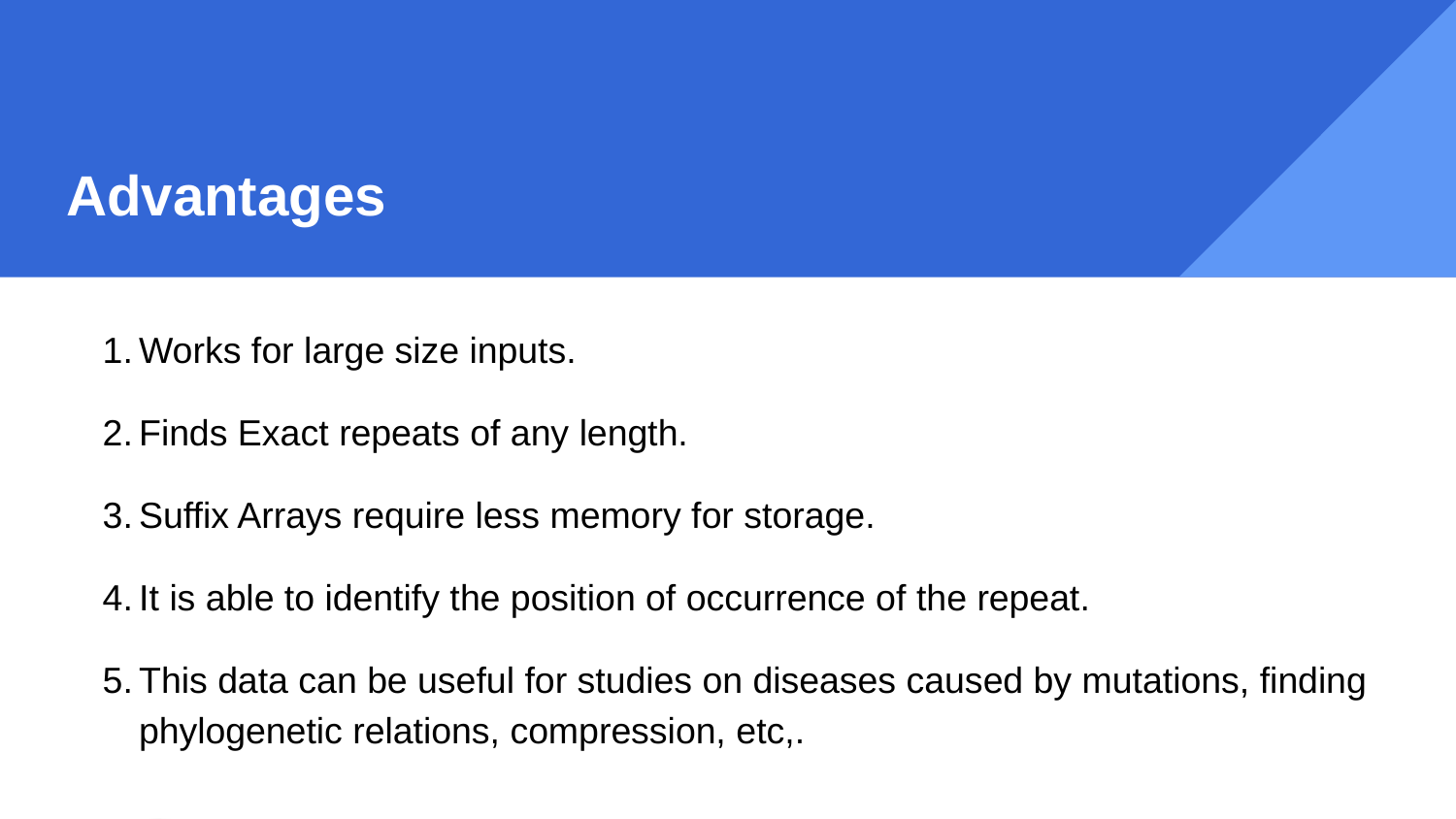

# Advantages
Works for large size inputs.
Finds Exact repeats of any length.
Suffix Arrays require less memory for storage.
It is able to identify the position of occurrence of the repeat.
This data can be useful for studies on diseases caused by mutations, finding phylogenetic relations, compression, etc,.